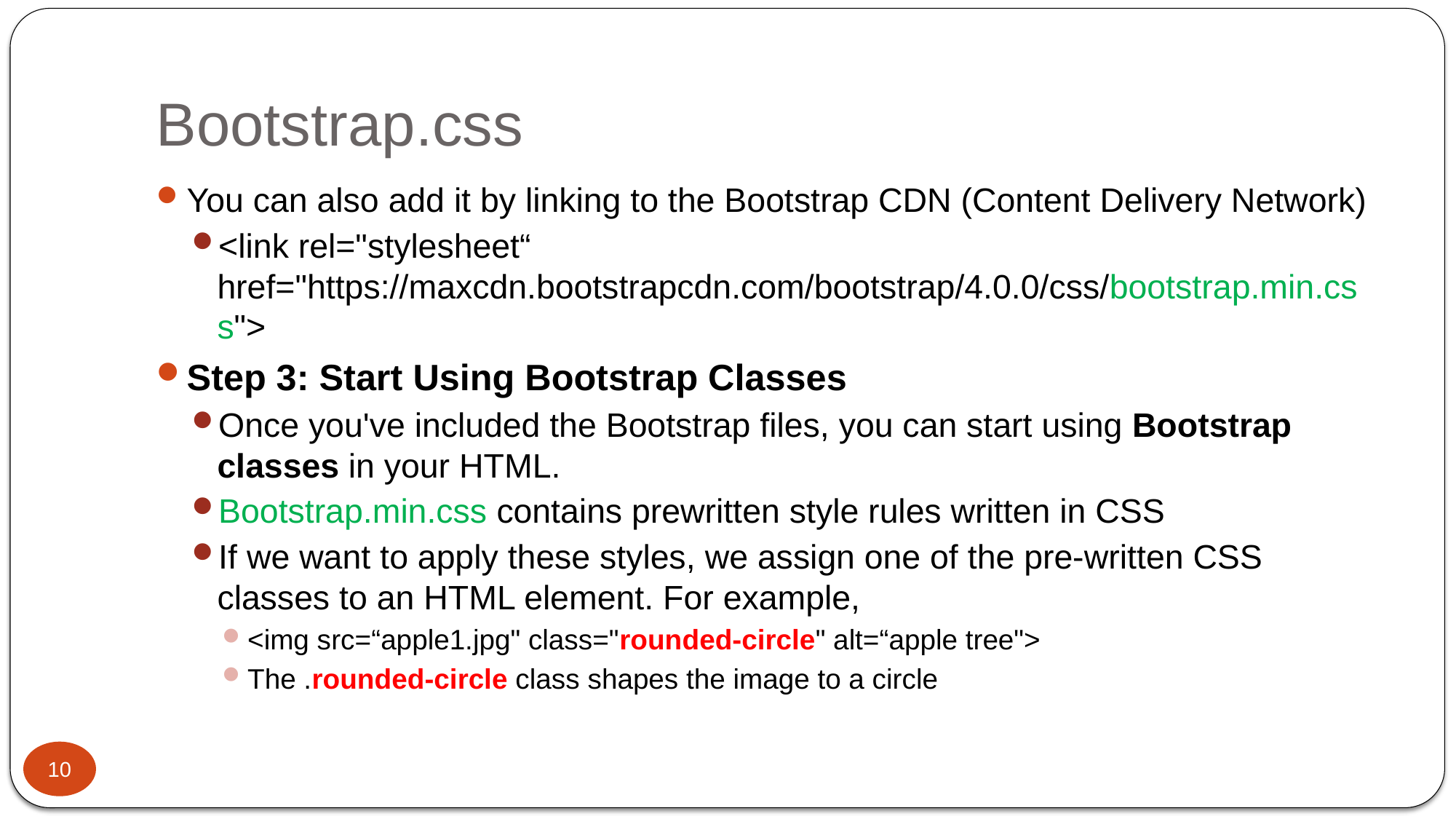

# Bootstrap.css
You can also add it by linking to the Bootstrap CDN (Content Delivery Network)
<link rel="stylesheet“ href="https://maxcdn.bootstrapcdn.com/bootstrap/4.0.0/css/bootstrap.min.css">
Step 3: Start Using Bootstrap Classes
Once you've included the Bootstrap files, you can start using Bootstrap classes in your HTML.
Bootstrap.min.css contains prewritten style rules written in CSS
If we want to apply these styles, we assign one of the pre-written CSS classes to an HTML element. For example,
<img src=“apple1.jpg" class="rounded-circle" alt=“apple tree">
The .rounded-circle class shapes the image to a circle

10